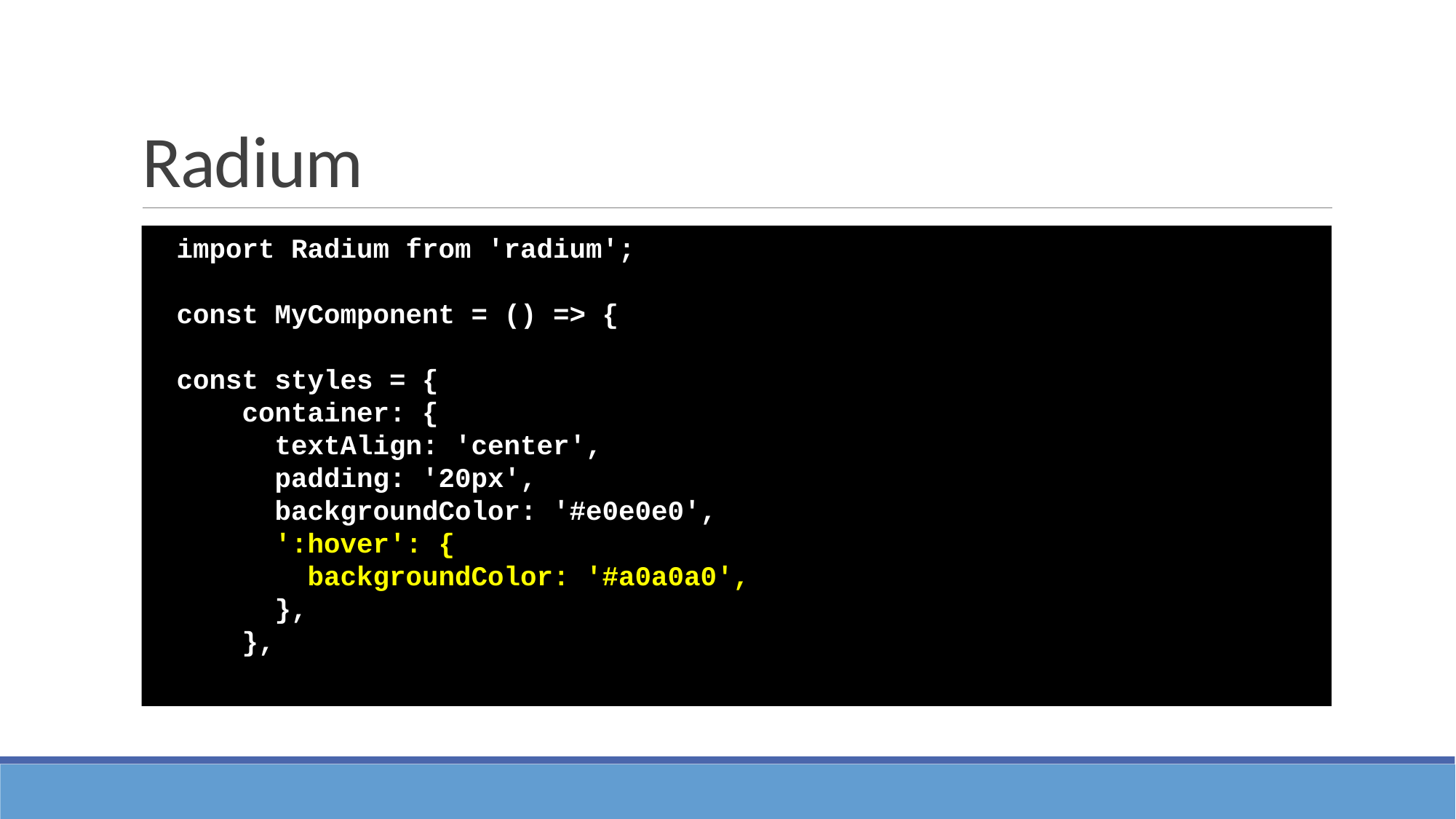

# Radium
import Radium from 'radium';

const MyComponent = () => {

const styles = {
    container: {
      textAlign: 'center',
      padding: '20px',
      backgroundColor: '#e0e0e0',
      ':hover': {
        backgroundColor: '#a0a0a0',
      },
    },